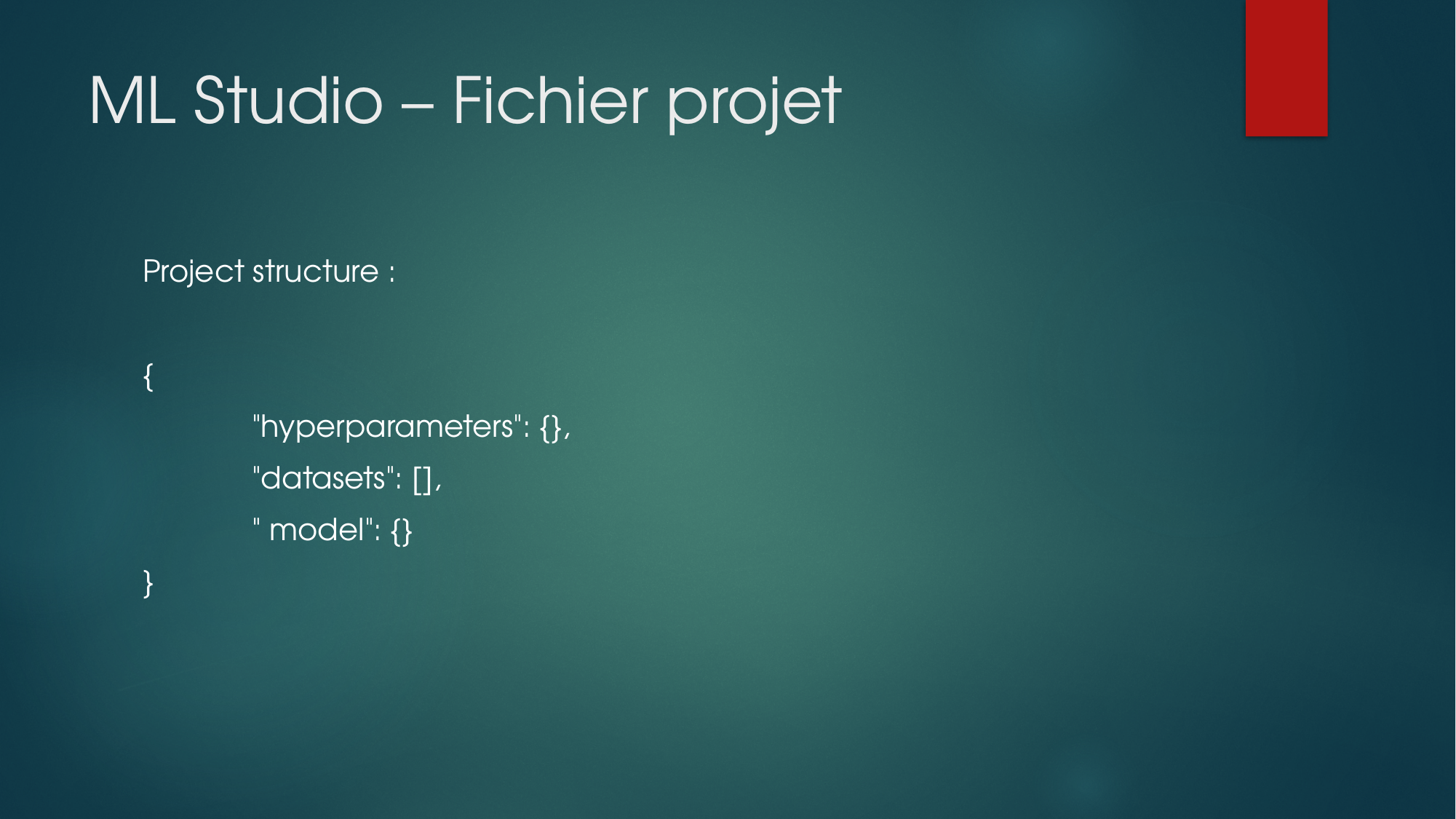

# ML Studio – Fichier projet
Project structure :

{
	"hyperparameters": {},
	"datasets": [],
	" model": {}
}